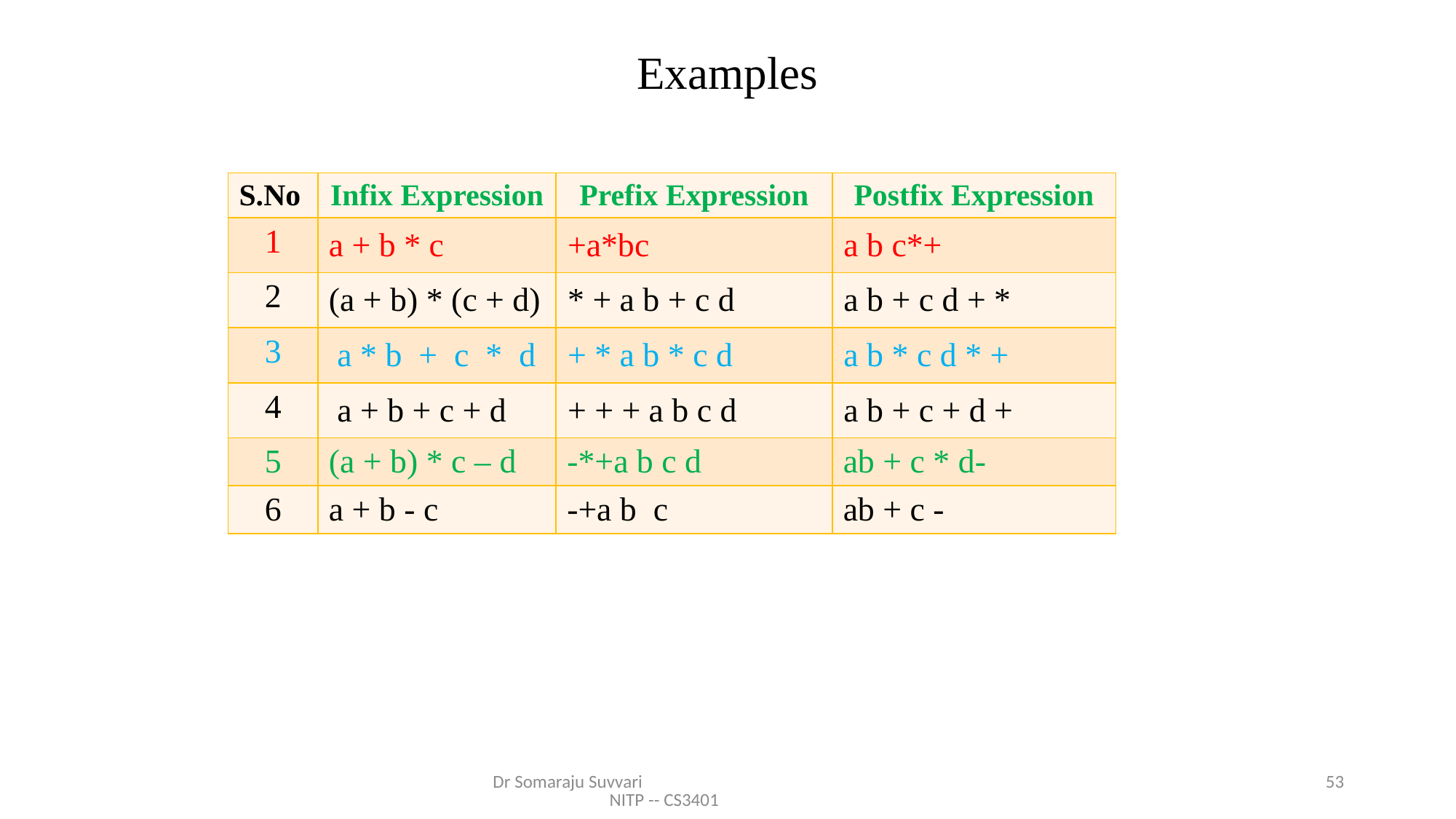

# Examples
| S.No | Infix Expression | Prefix Expression | Postfix Expression |
| --- | --- | --- | --- |
| 1 | a + b \* c | +a\*bc | a b c\*+ |
| 2 | (a + b) \* (c + d) | \* + a b + c d | a b + c d + \* |
| 3 | a \* b + c \* d | + \* a b \* c d | a b \* c d \* + |
| 4 | a + b + c + d | + + + a b c d | a b + c + d + |
| 5 | (a + b) \* c – d | -\*+a b c d | ab + c \* d- |
| 6 | a + b - c | -+a b c | ab + c - |
Dr Somaraju Suvvari                                                                                                        NITP -- CS3401
53